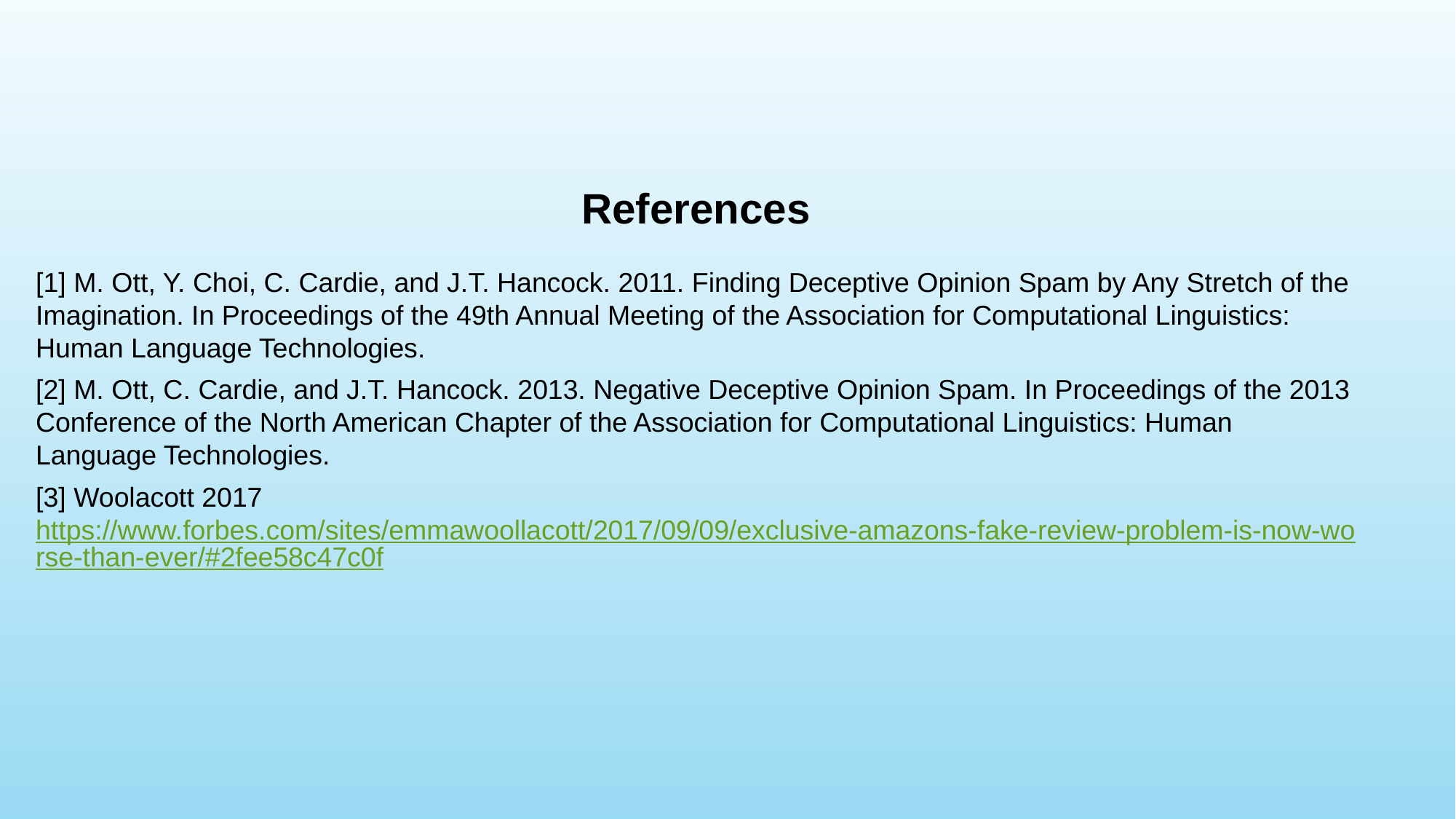

References

[1] M. Ott, Y. Choi, C. Cardie, and J.T. Hancock. 2011. Finding Deceptive Opinion Spam by Any Stretch of the Imagination. In Proceedings of the 49th Annual Meeting of the Association for Computational Linguistics: Human Language Technologies.
[2] M. Ott, C. Cardie, and J.T. Hancock. 2013. Negative Deceptive Opinion Spam. In Proceedings of the 2013 Conference of the North American Chapter of the Association for Computational Linguistics: Human Language Technologies.
[3] Woolacott 2017 https://www.forbes.com/sites/emmawoollacott/2017/09/09/exclusive-amazons-fake-review-problem-is-now-worse-than-ever/#2fee58c47c0f